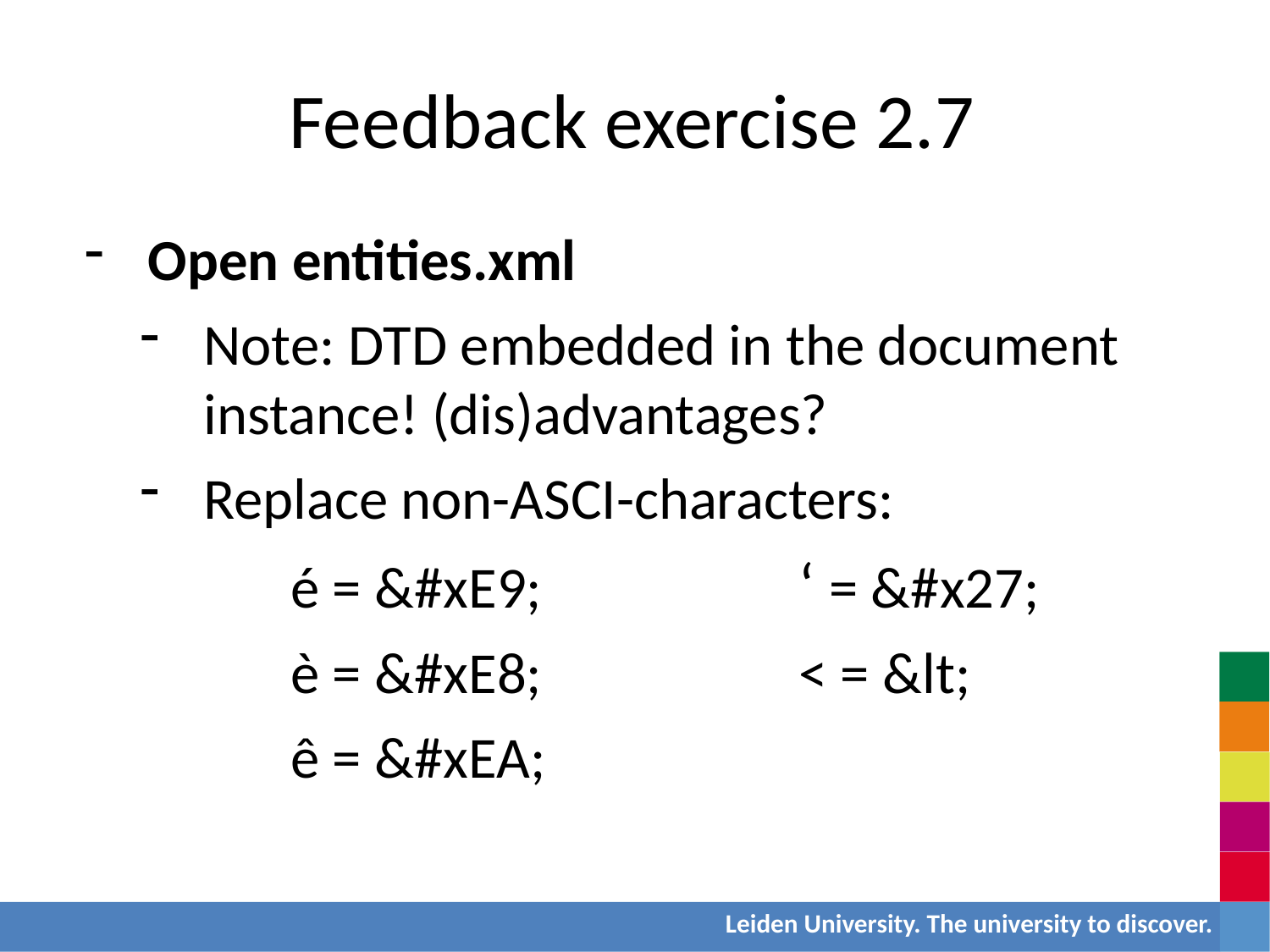

Feedback exercise 2.7
Open entities.xml
Note: DTD embedded in the document instance! (dis)advantages?
Replace non-ASCI-characters:
	é = &#xE9; 		‘ = &#x27;
	è = &#xE8; 		< = &lt;
	ê = &#xEA;

Leiden University. The university to discover.